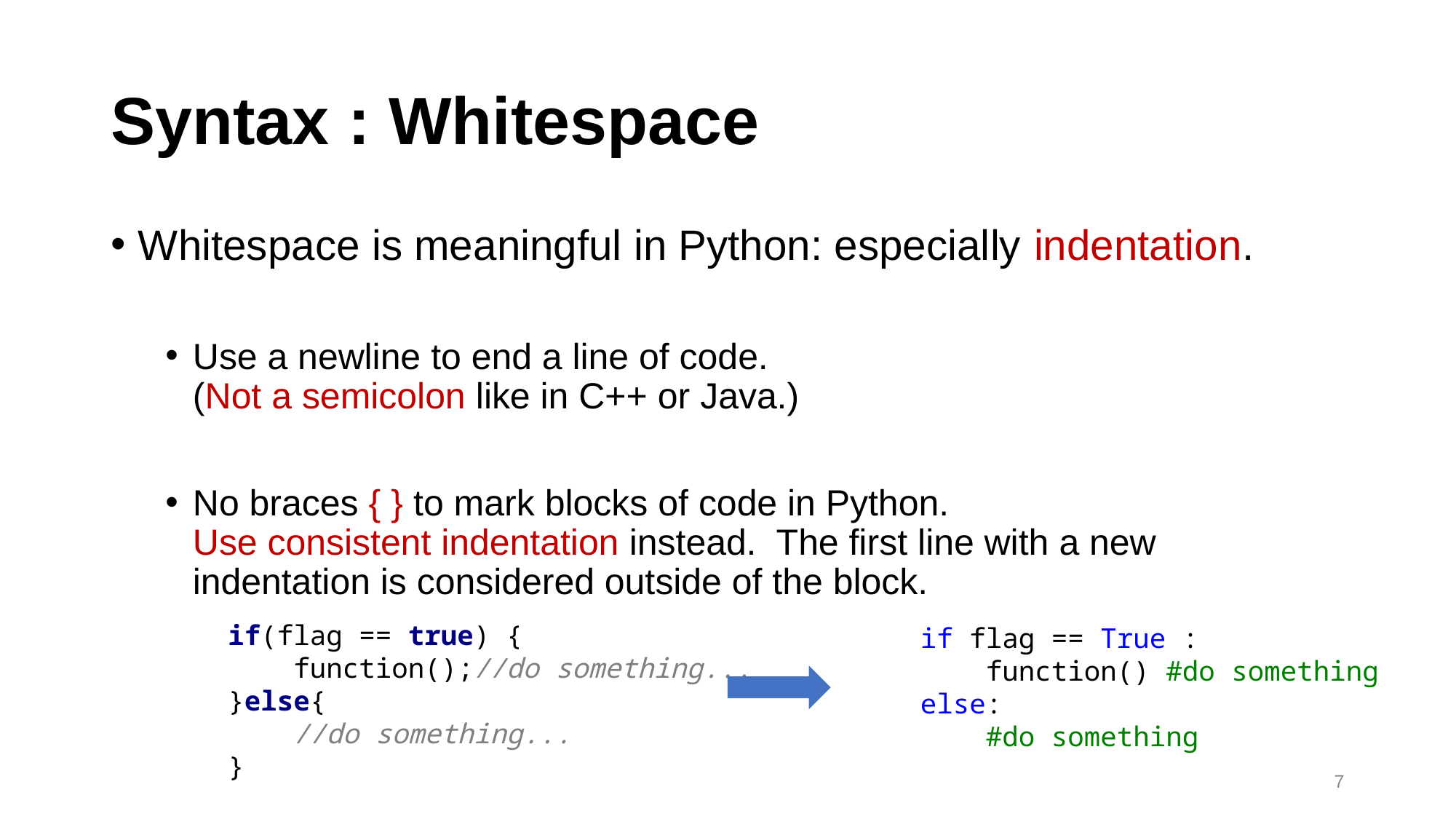

# Syntax : Whitespace
Whitespace is meaningful in Python: especially indentation.

Use a newline to end a line of code.
(Not a semicolon like in C++ or Java.)

No braces { } to mark blocks of code in Python.
Use consistent indentation instead.  The first line with a new indentation is considered outside of the block.
if(flag == true) {
    function();//do something...
}else{
    //do something...
}
if flag == True :
    function() #do something
else:
    #do something

7